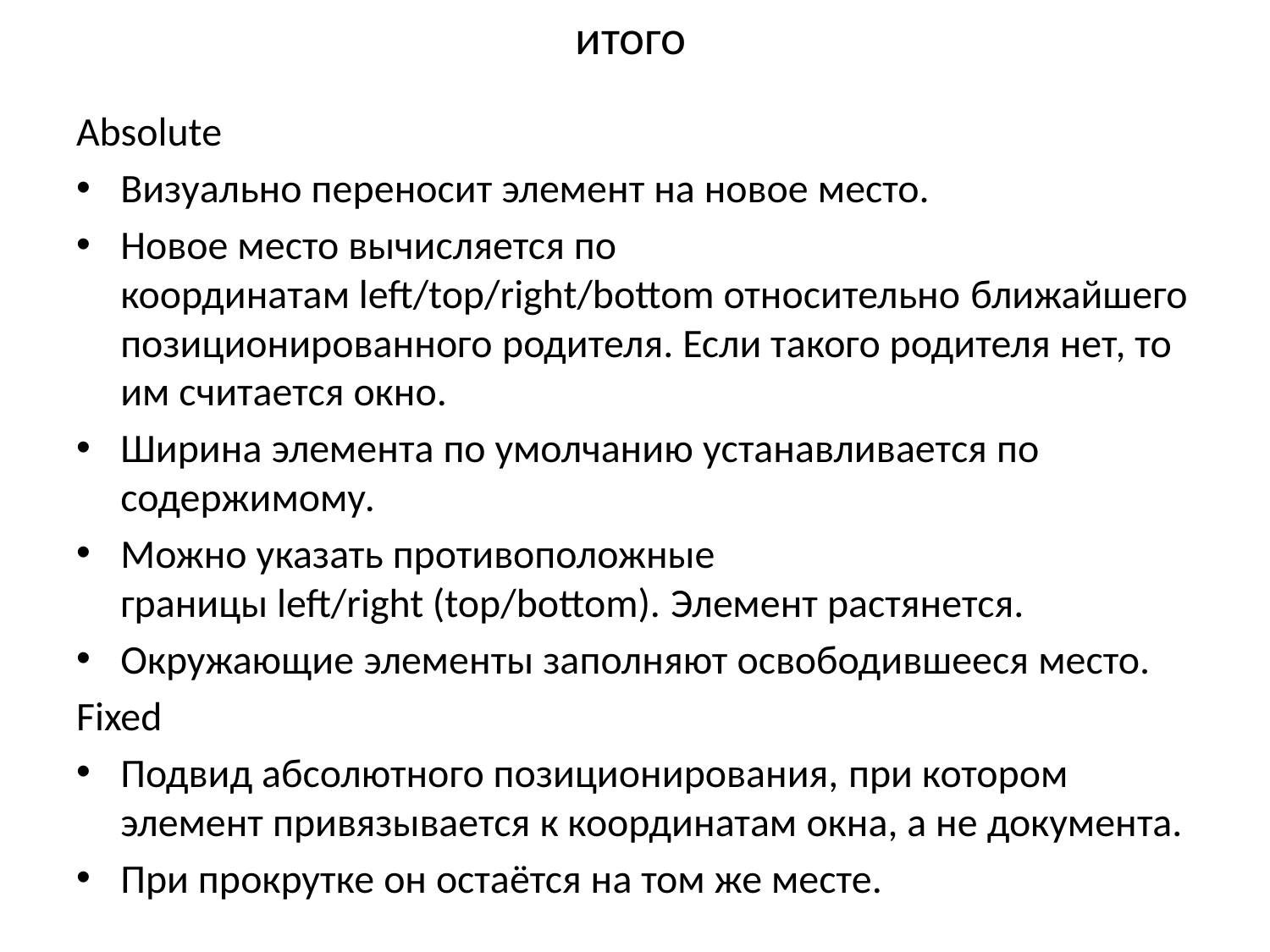

# итого
Absolute
Визуально переносит элемент на новое место.
Новое место вычисляется по координатам left/top/right/bottom относительно ближайшего позиционированного родителя. Если такого родителя нет, то им считается окно.
Ширина элемента по умолчанию устанавливается по содержимому.
Можно указать противоположные границы left/right (top/bottom). Элемент растянется.
Окружающие элементы заполняют освободившееся место.
Fixed
Подвид абсолютного позиционирования, при котором элемент привязывается к координатам окна, а не документа.
При прокрутке он остаётся на том же месте.